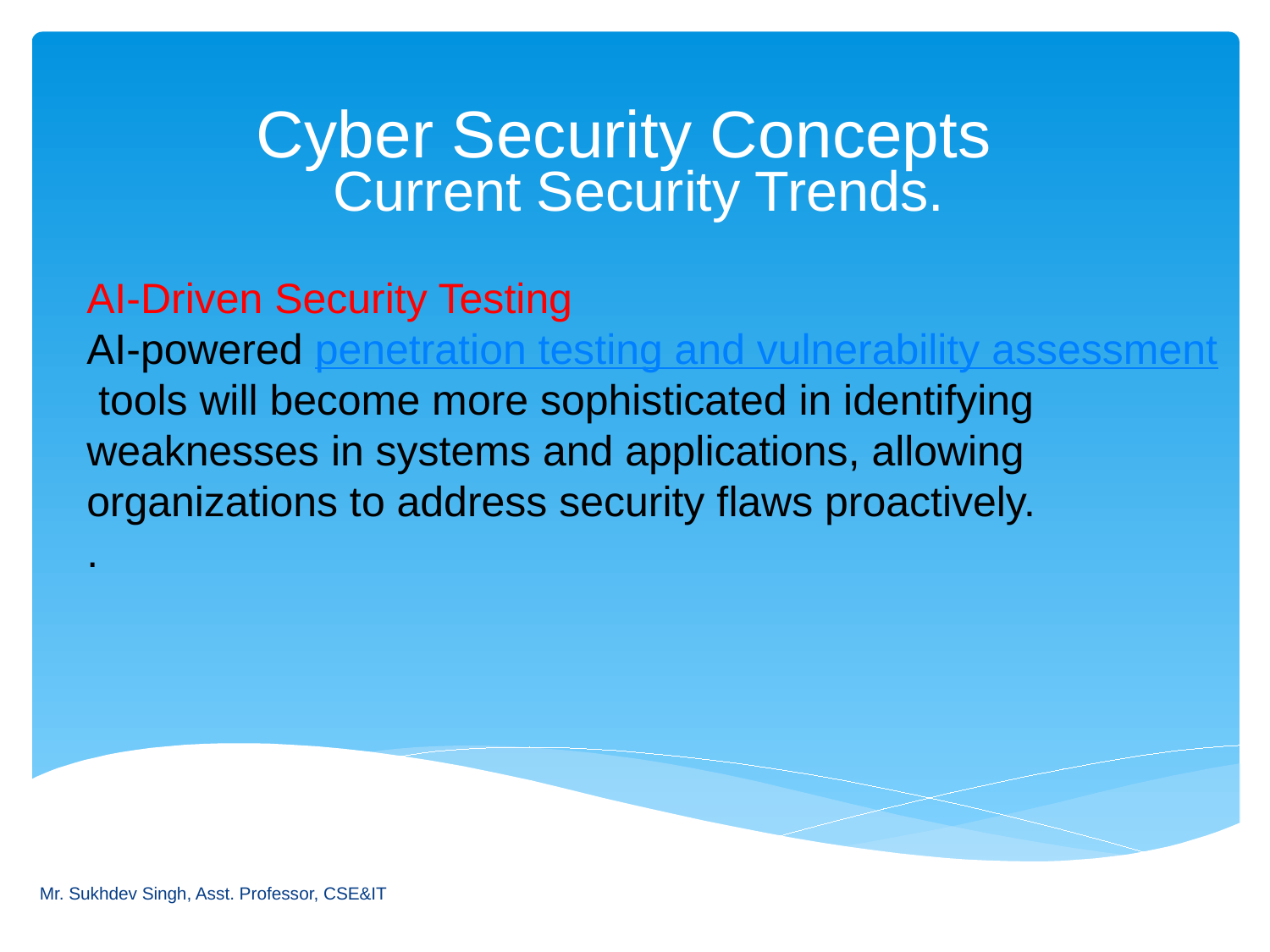

# Cyber Security Concepts
Current Security Trends.
AI-Driven Security Testing
AI-powered penetration testing and vulnerability assessment tools will become more sophisticated in identifying weaknesses in systems and applications, allowing organizations to address security flaws proactively.
.
Mr. Sukhdev Singh, Asst. Professor, CSE&IT